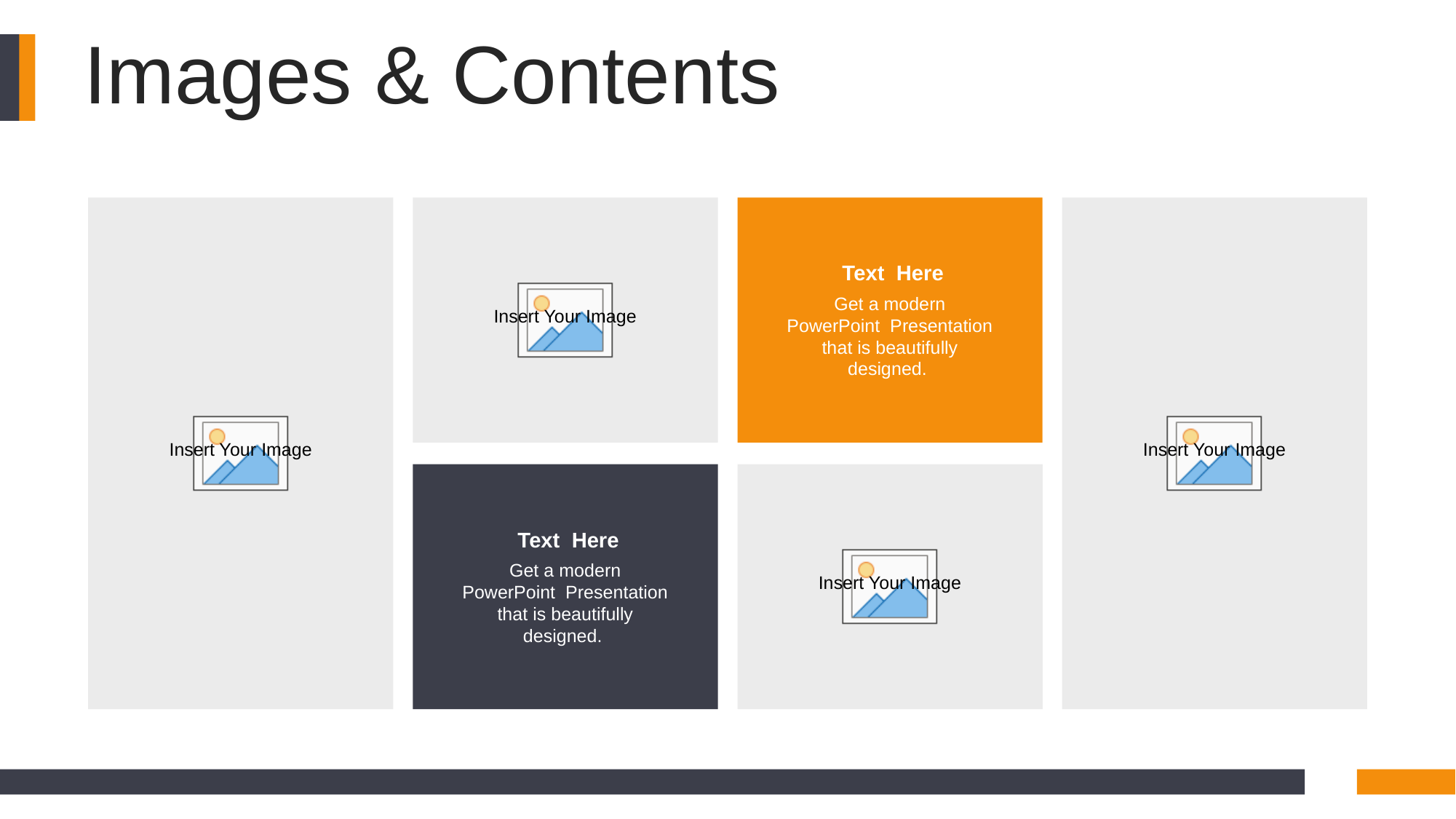

Images & Contents

 Text  Here
Get a modern PowerPoint  Presentation that is beautifully designed.

 Text  Here
Get a modern PowerPoint  Presentation that is beautifully designed.